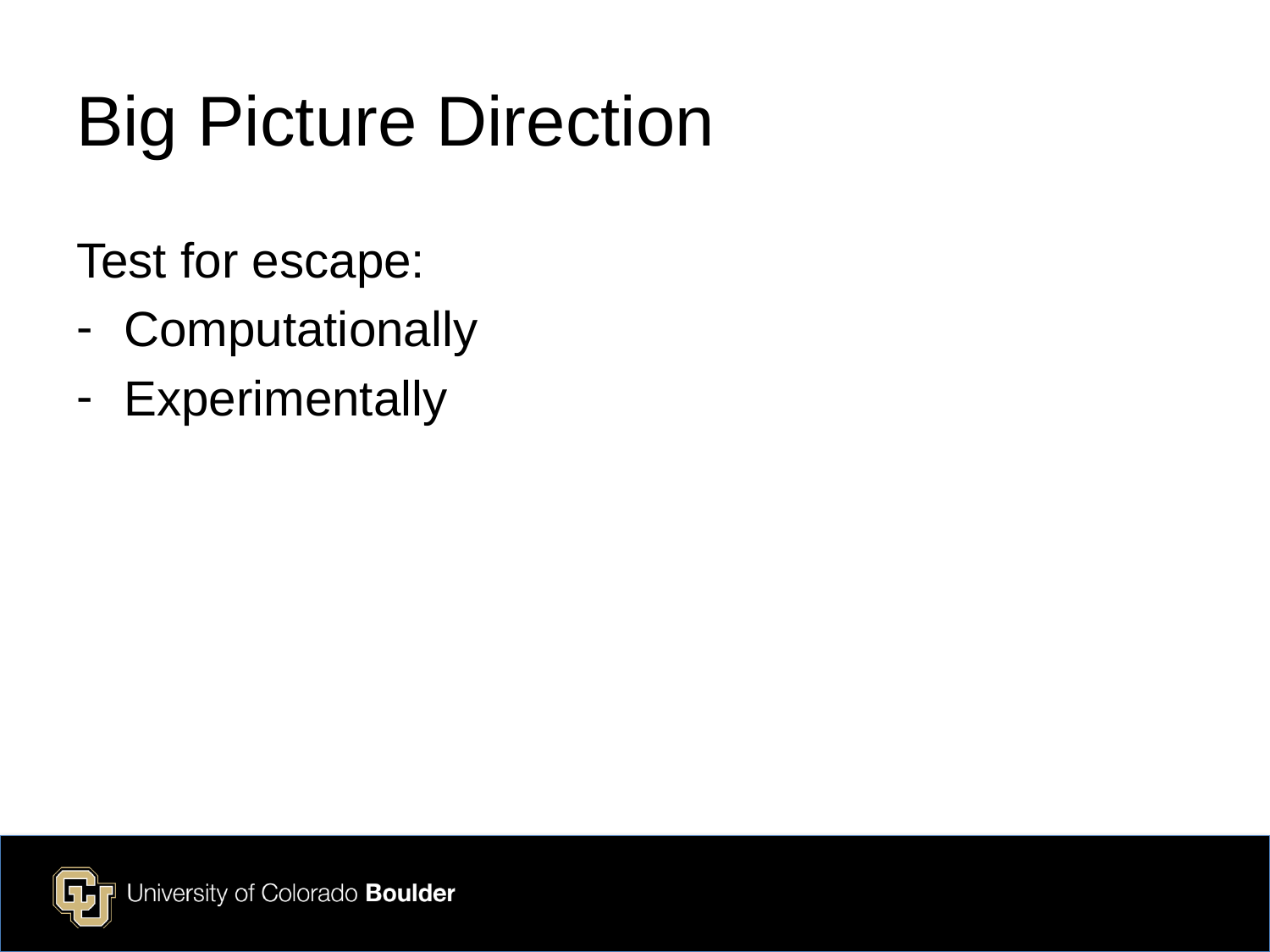

# Big Picture Direction
Test for escape:
Computationally
Experimentally